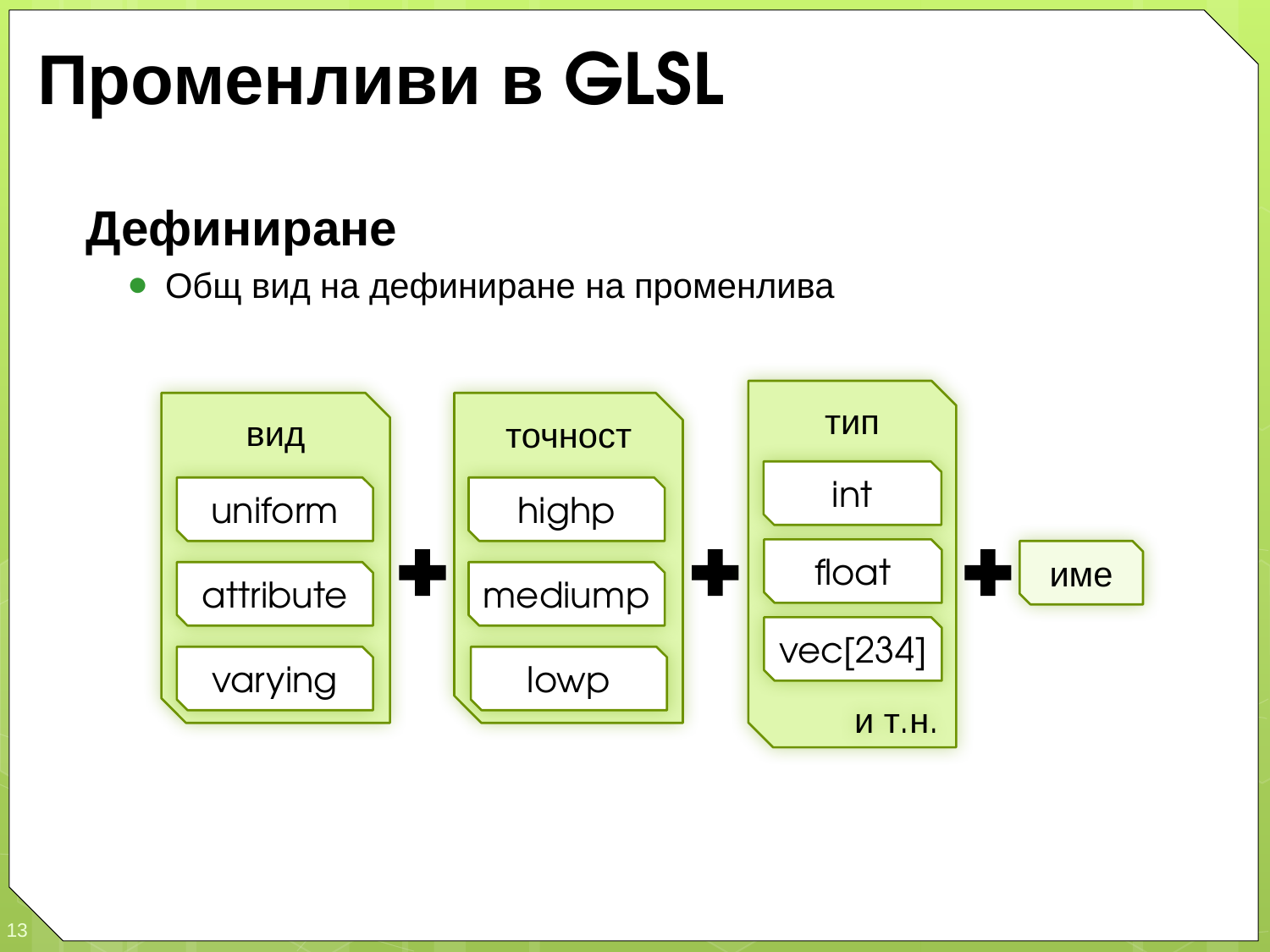

# Променливи в GLSL
Дефиниране
Общ вид на дефиниране на променлива
тип
вид
точност
int
uniform
highp
float

име
attribute
mediump
vec[234]
varying
lowp
и т.н.